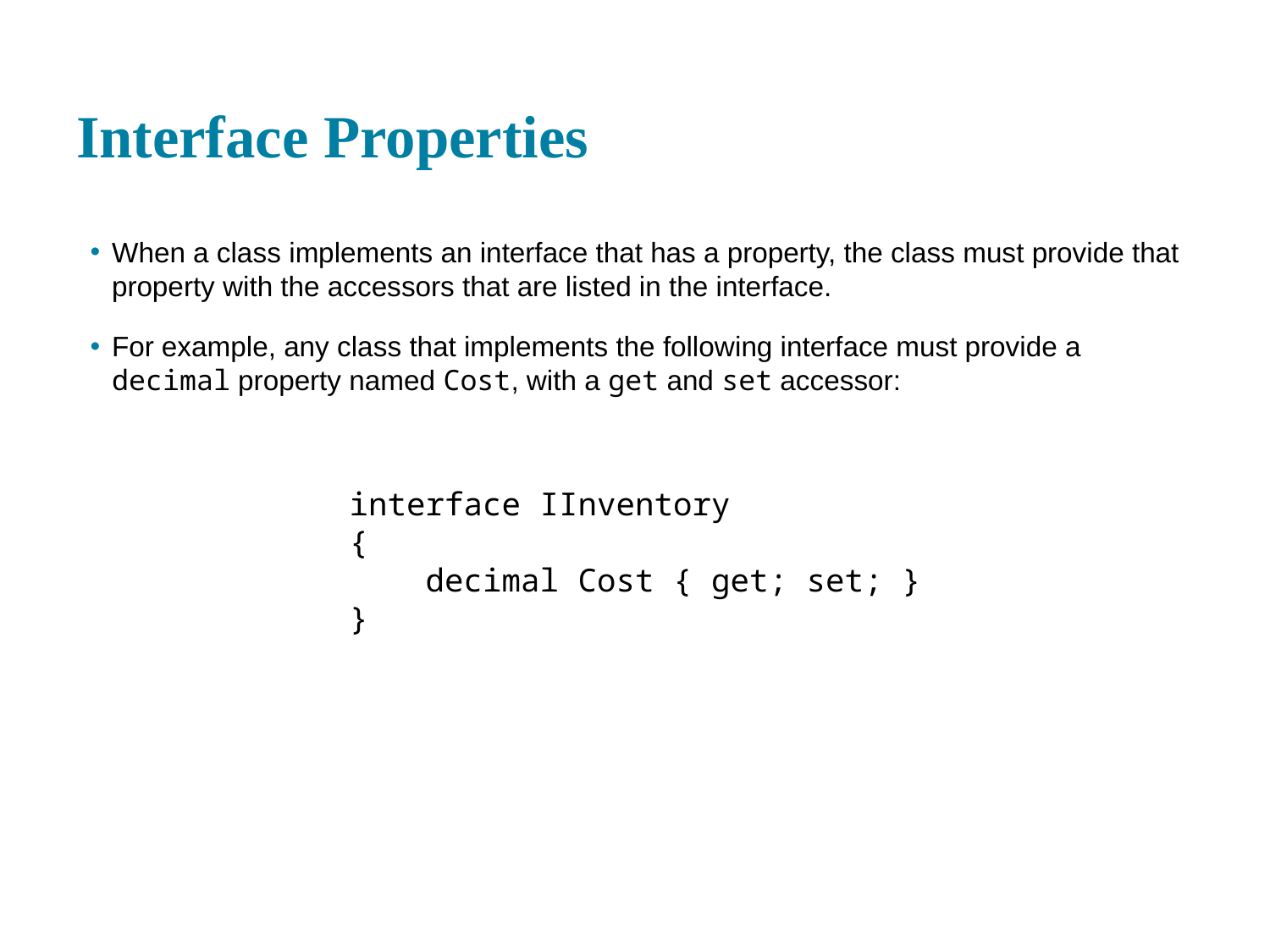

# Interface Properties
When a class implements an interface that has a property, the class must provide that property with the accessors that are listed in the interface.
For example, any class that implements the following interface must provide a decimal property named Cost, with a get and set accessor:
interface IInventory
{
    decimal Cost { get; set; }
}